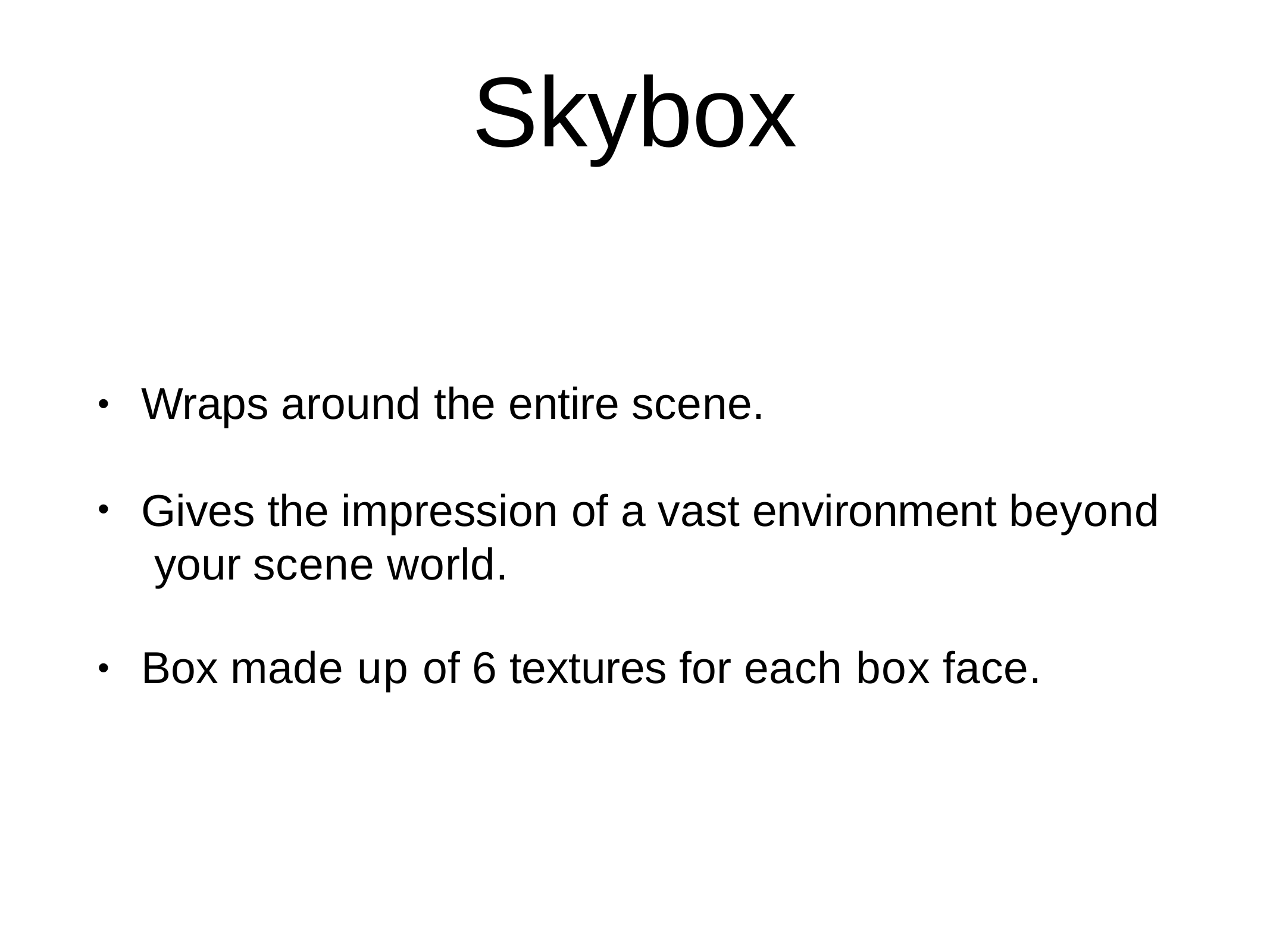

# Skybox
Wraps around the entire scene.
•
Gives the impression of a vast environment beyond  your scene world.
•
Box made up of 6 textures for each box face.
•